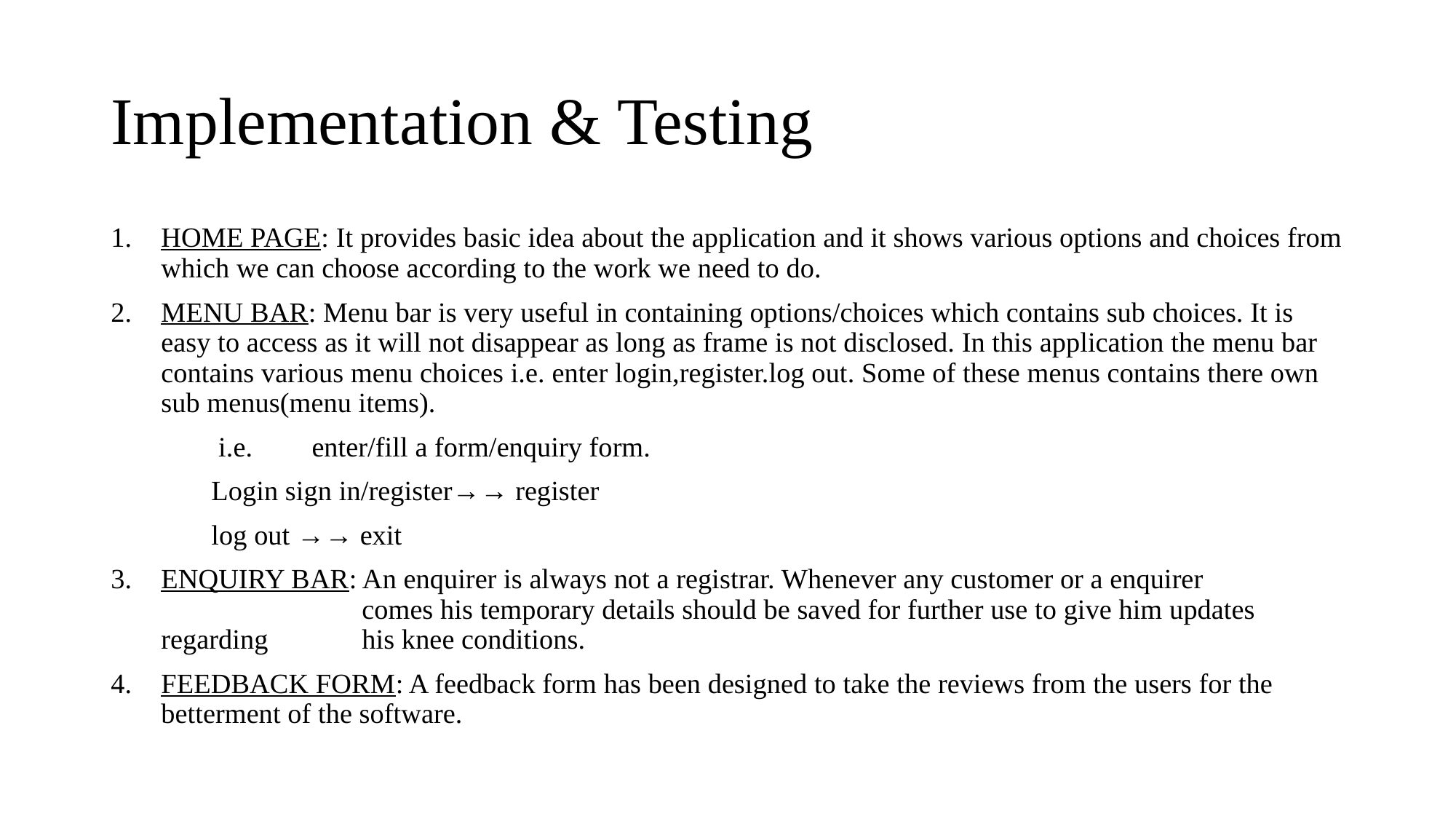

# Implementation & Testing
HOME PAGE: It provides basic idea about the application and it shows various options and choices from which we can choose according to the work we need to do.
MENU BAR: Menu bar is very useful in containing options/choices which contains sub choices. It is easy to access as it will not disappear as long as frame is not disclosed. In this application the menu bar contains various menu choices i.e. enter login,register.log out. Some of these menus contains there own sub menus(menu items).
	 i.e.	enter/fill a form/enquiry form.
		Login sign in/register→→ register
		log out →→ exit
ENQUIRY BAR: An enquirer is always not a registrar. Whenever any customer or a enquirer                                       	comes his temporary details should be saved for further use to give him updates regarding    	his knee conditions.
FEEDBACK FORM: A feedback form has been designed to take the reviews from the users for the betterment of the software.